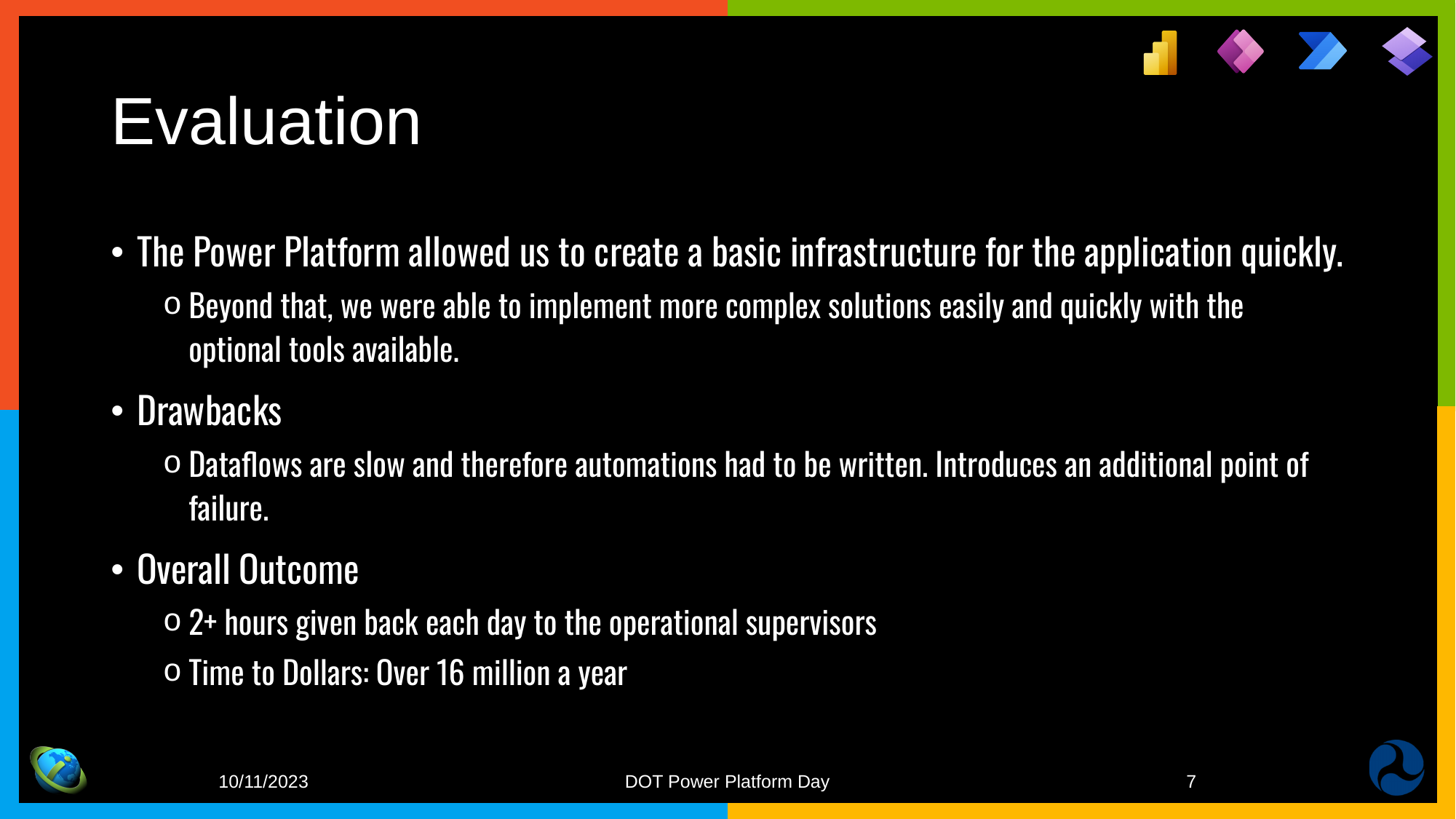

# Evaluation
The Power Platform allowed us to create a basic infrastructure for the application quickly.
Beyond that, we were able to implement more complex solutions easily and quickly with the optional tools available.
Drawbacks
Dataflows are slow and therefore automations had to be written. Introduces an additional point of failure.
Overall Outcome
2+ hours given back each day to the operational supervisors
Time to Dollars: Over 16 million a year

10/11/2023
DOT Power Platform Day
7